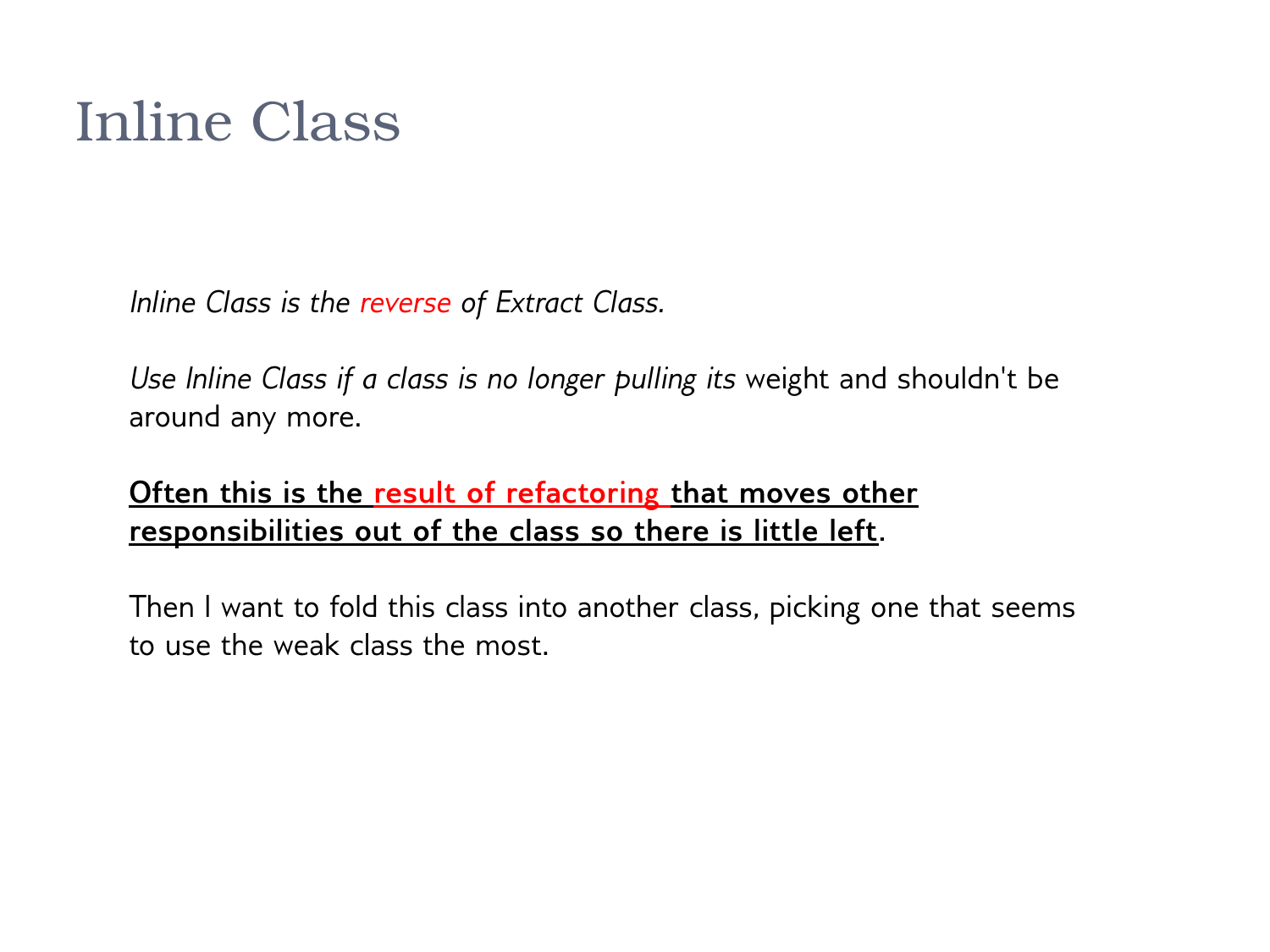

# Inline Class
Inline Class is the reverse of Extract Class.

Use Inline Class if a class is no longer pulling its weight and shouldn't be around any more.

Often this is the result of refactoring that moves other responsibilities out of the class so there is little left.

Then I want to fold this class into another class, picking one that seems to use the weak class the most.